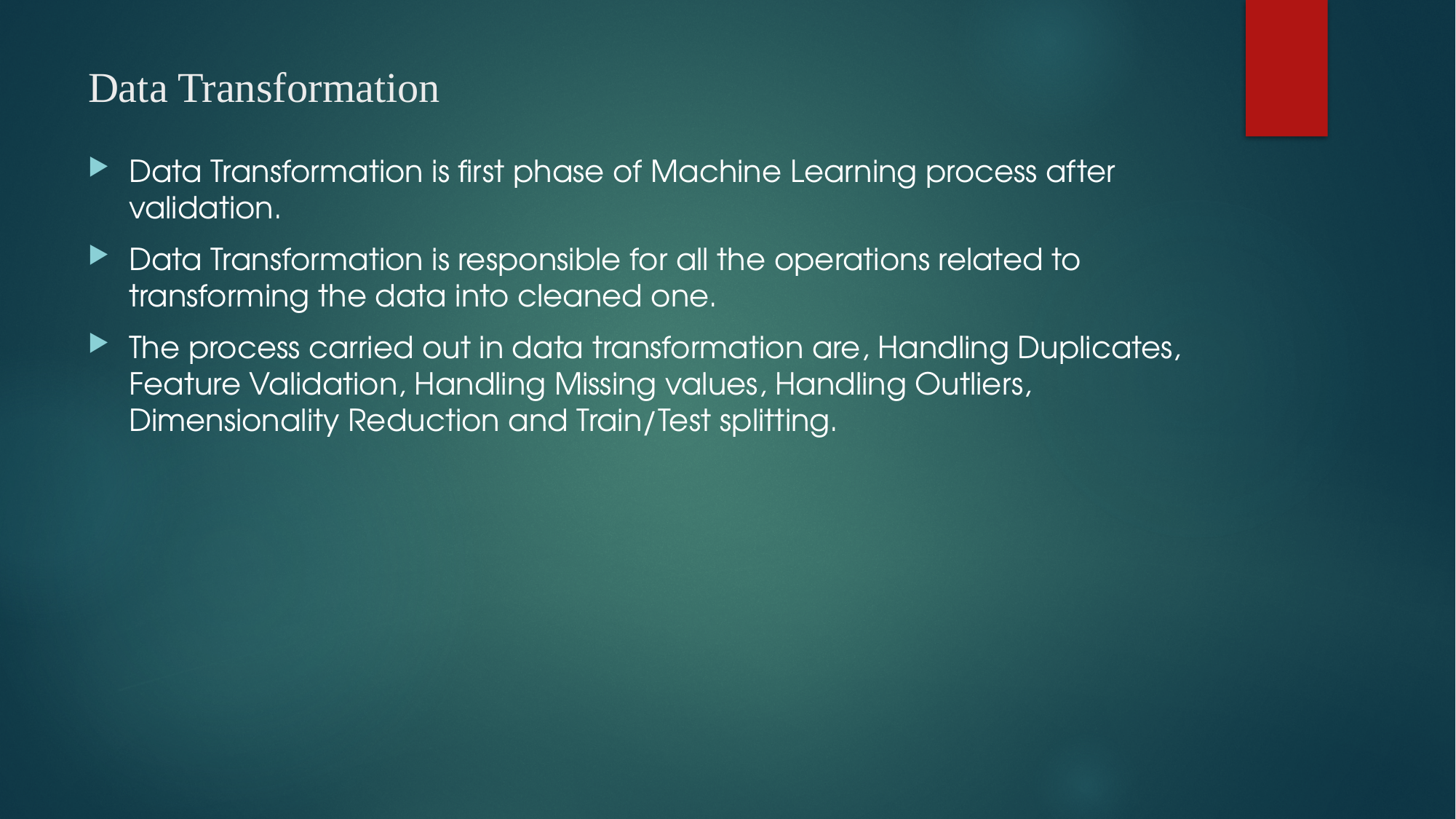

# Data Transformation
Data Transformation is first phase of Machine Learning process after validation.
Data Transformation is responsible for all the operations related to transforming the data into cleaned one.
The process carried out in data transformation are, Handling Duplicates, Feature Validation, Handling Missing values, Handling Outliers, Dimensionality Reduction and Train/Test splitting.